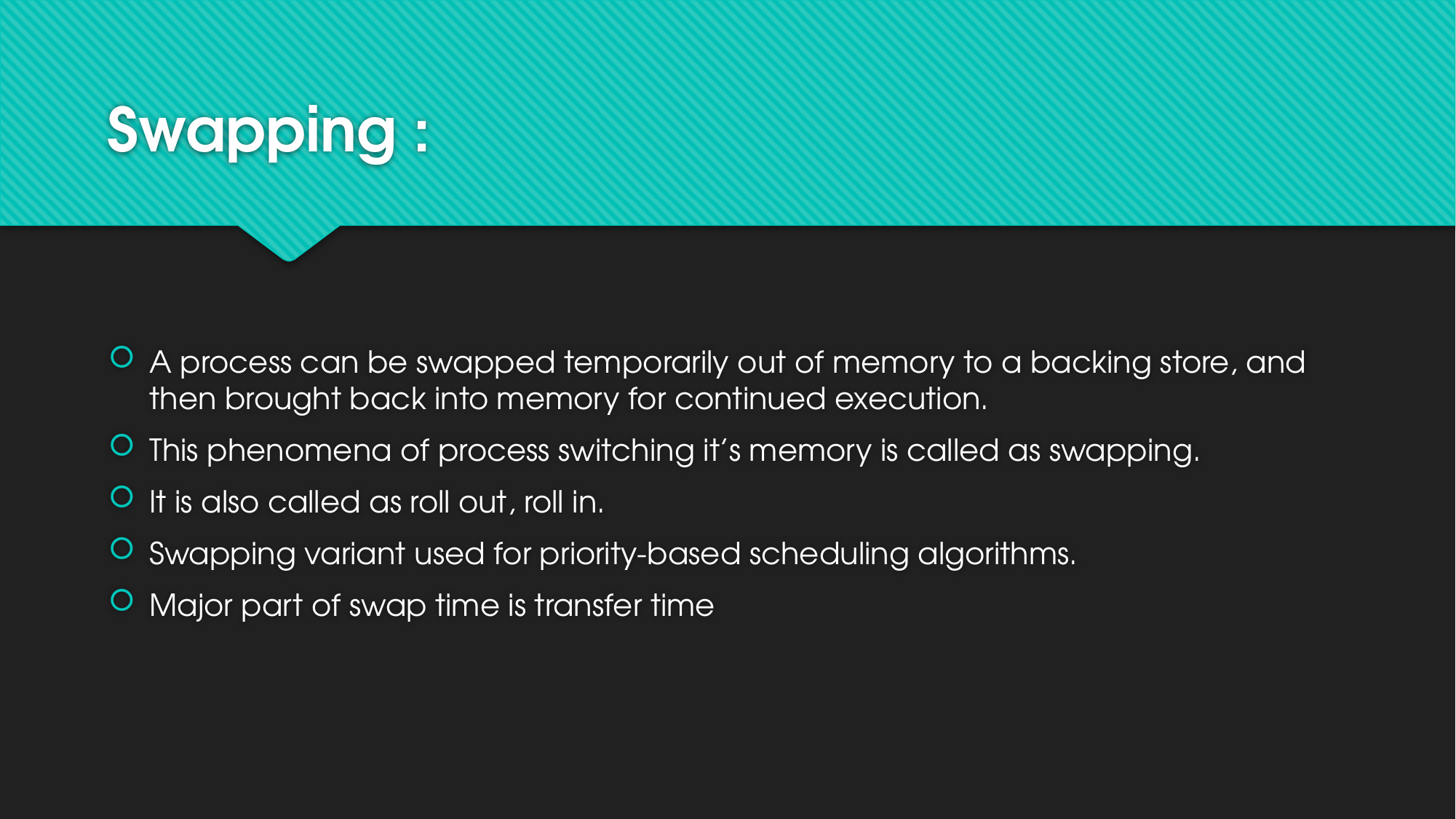

# Swapping :
A process can be swapped temporarily out of memory to a backing store, and then brought back into memory for continued execution.
This phenomena of process switching it’s memory is called as swapping.
It is also called as roll out, roll in.
Swapping variant used for priority-based scheduling algorithms.
Major part of swap time is transfer time